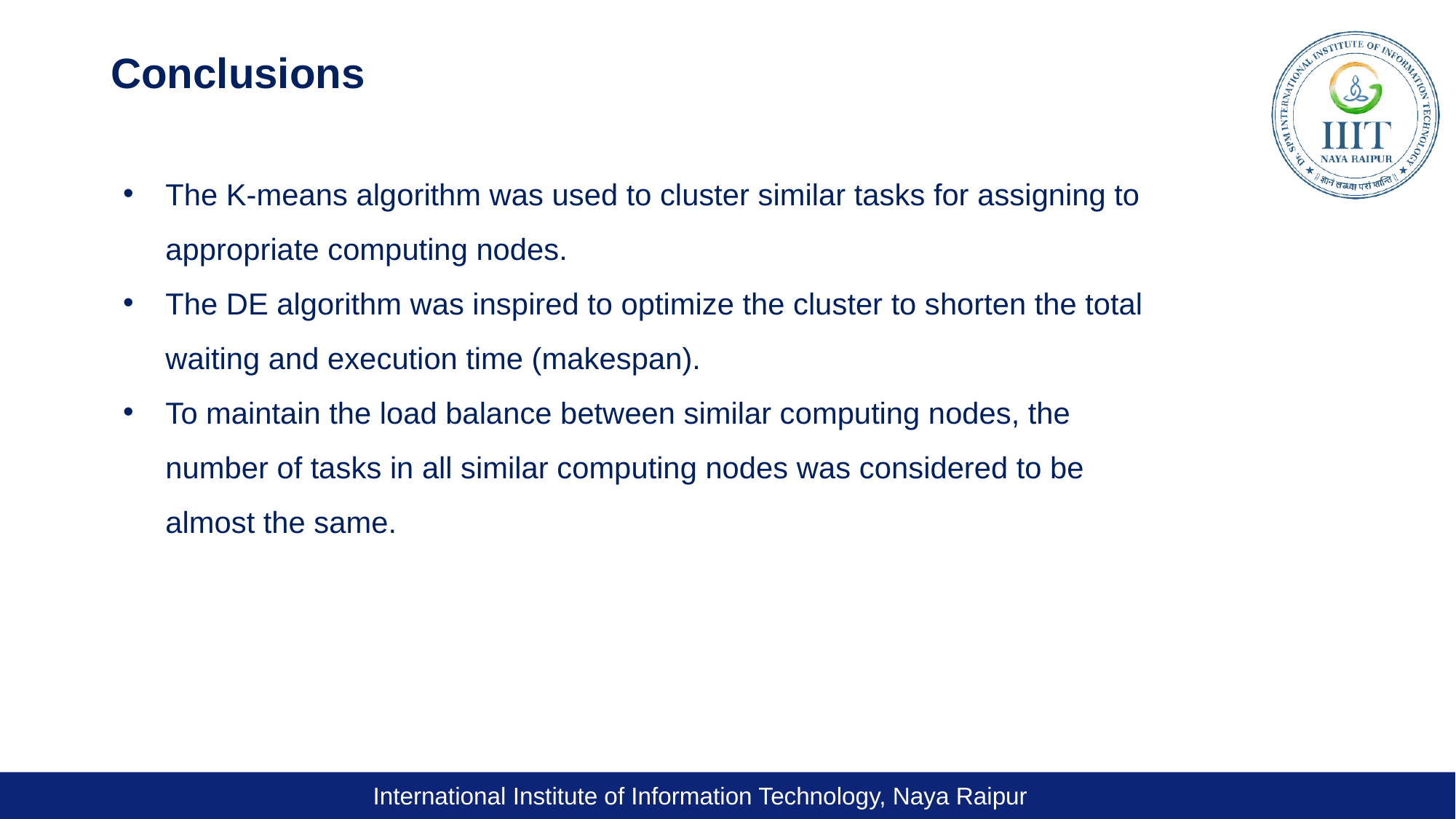

# Conclusions
The K-means algorithm was used to cluster similar tasks for assigning to appropriate computing nodes.
The DE algorithm was inspired to optimize the cluster to shorten the total waiting and execution time (makespan).
To maintain the load balance between similar computing nodes, the number of tasks in all similar computing nodes was considered to be almost the same.
International Institute of Information Technology, Naya Raipur